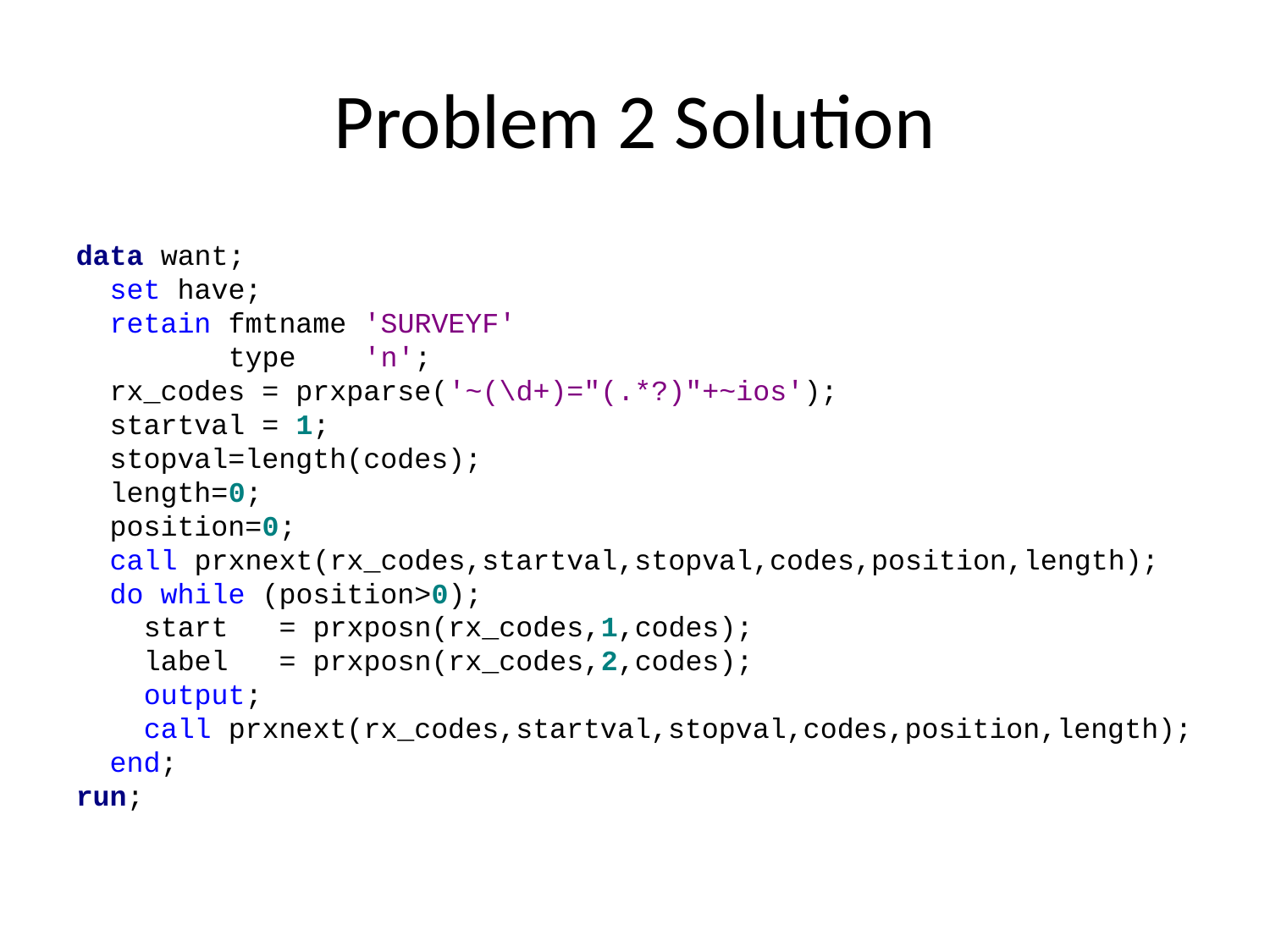

# Problem 2 Solution
data want;
  set have;
  retain fmtname 'SURVEYF'
         type    'n';
  rx_codes = prxparse('~(\d+)="(.*?)"+~ios');
  startval = 1;
  stopval=length(codes);
  length=0;
  position=0;
  call prxnext(rx_codes,startval,stopval,codes,position,length);
  do while (position>0);
    start   = prxposn(rx_codes,1,codes);
    label   = prxposn(rx_codes,2,codes);
    output;
    call prxnext(rx_codes,startval,stopval,codes,position,length);
  end;
run;